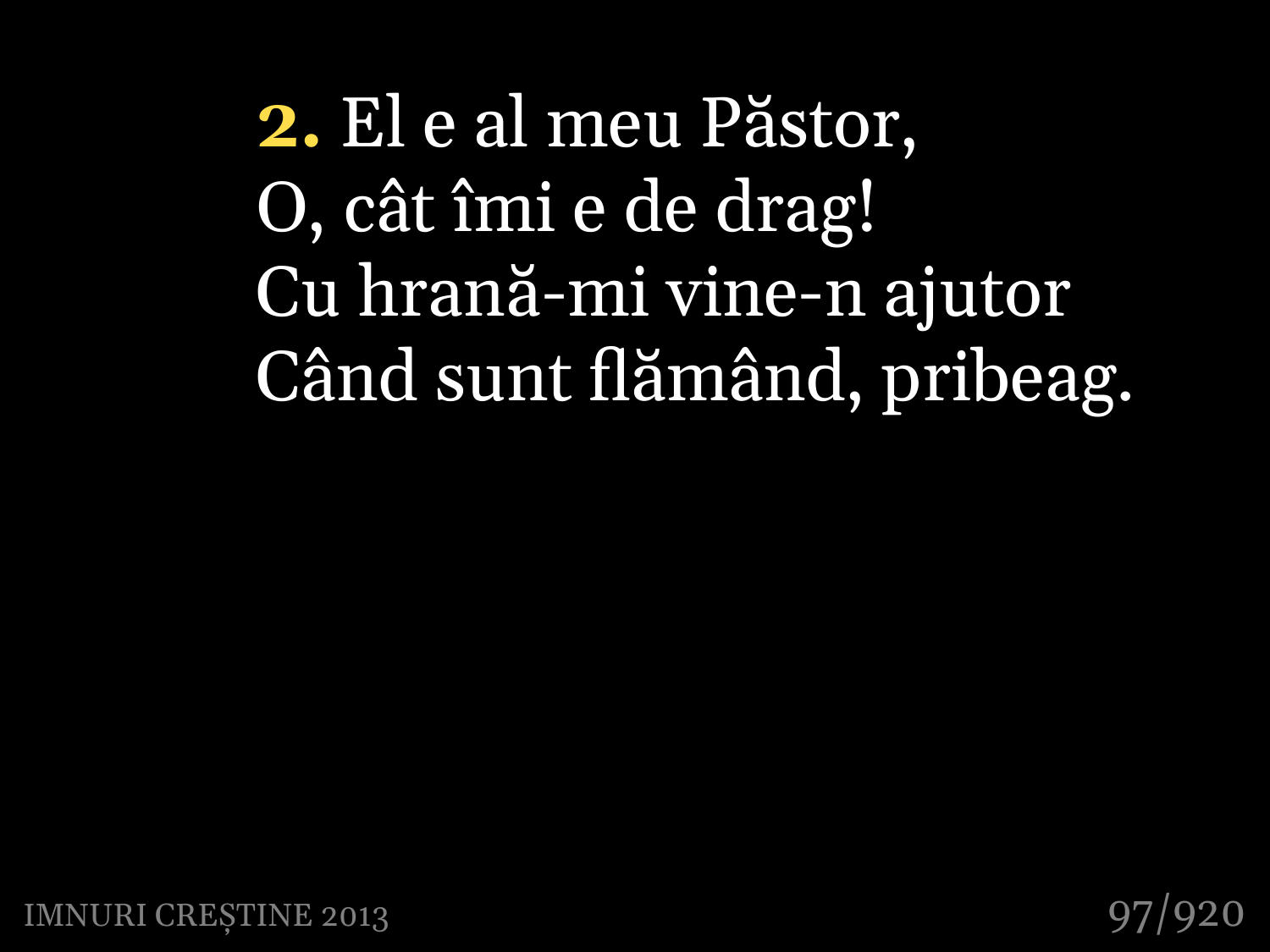

2. El e al meu Păstor,
O, cât îmi e de drag!
Cu hrană-mi vine-n ajutor
Când sunt flămând, pribeag.
97/920
IMNURI CREȘTINE 2013